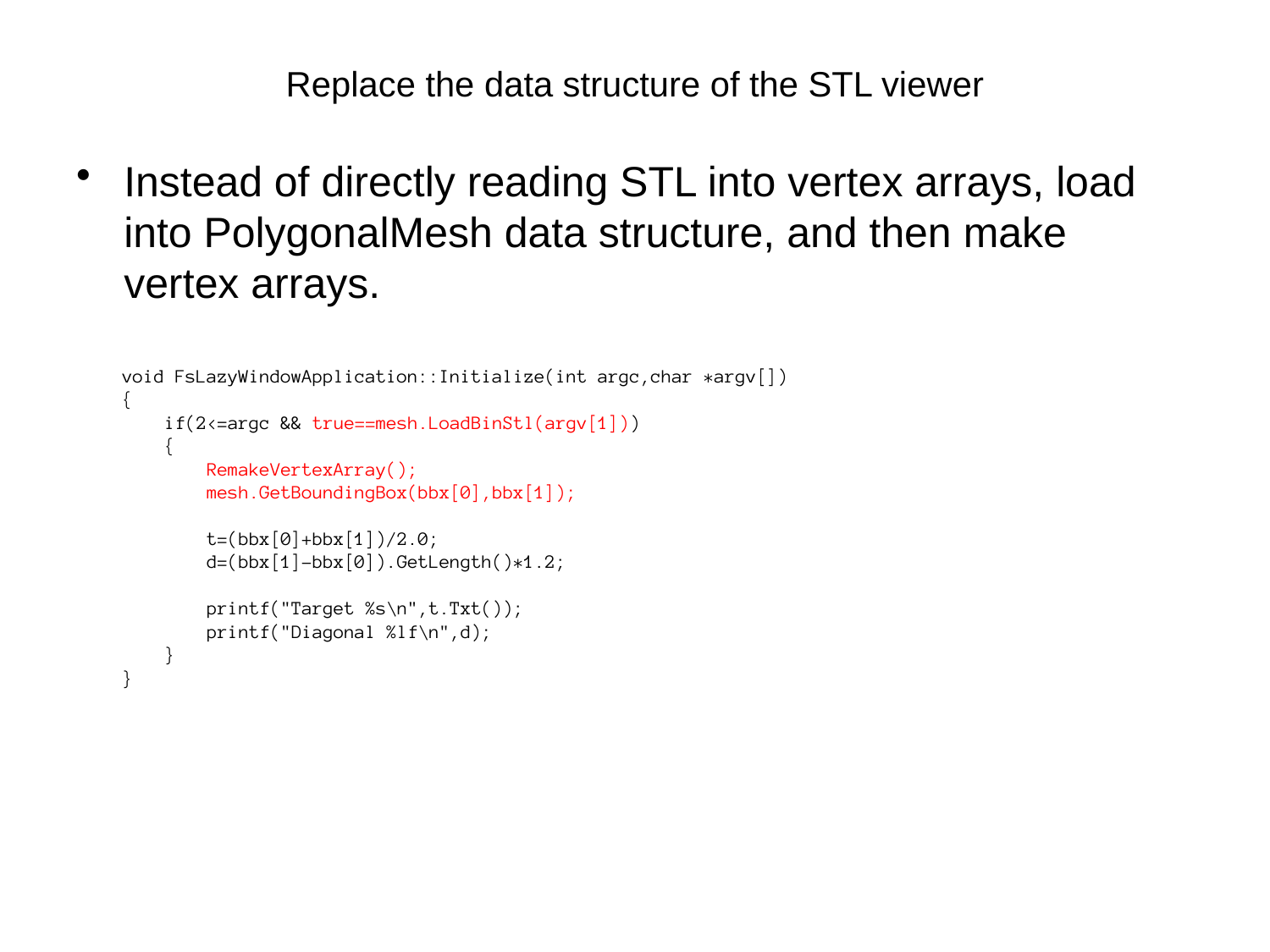

# Replace the data structure of the STL viewer
Instead of directly reading STL into vertex arrays, load into PolygonalMesh data structure, and then make vertex arrays.
void FsLazyWindowApplication::Initialize(int argc,char *argv[])
{
    if(2<=argc && true==mesh.LoadBinStl(argv[1]))
    {
        RemakeVertexArray();
        mesh.GetBoundingBox(bbx[0],bbx[1]);

        t=(bbx[0]+bbx[1])/2.0;
        d=(bbx[1]-bbx[0]).GetLength()*1.2;

        printf("Target %s\n",t.Txt());
        printf("Diagonal %lf\n",d);
    }
}